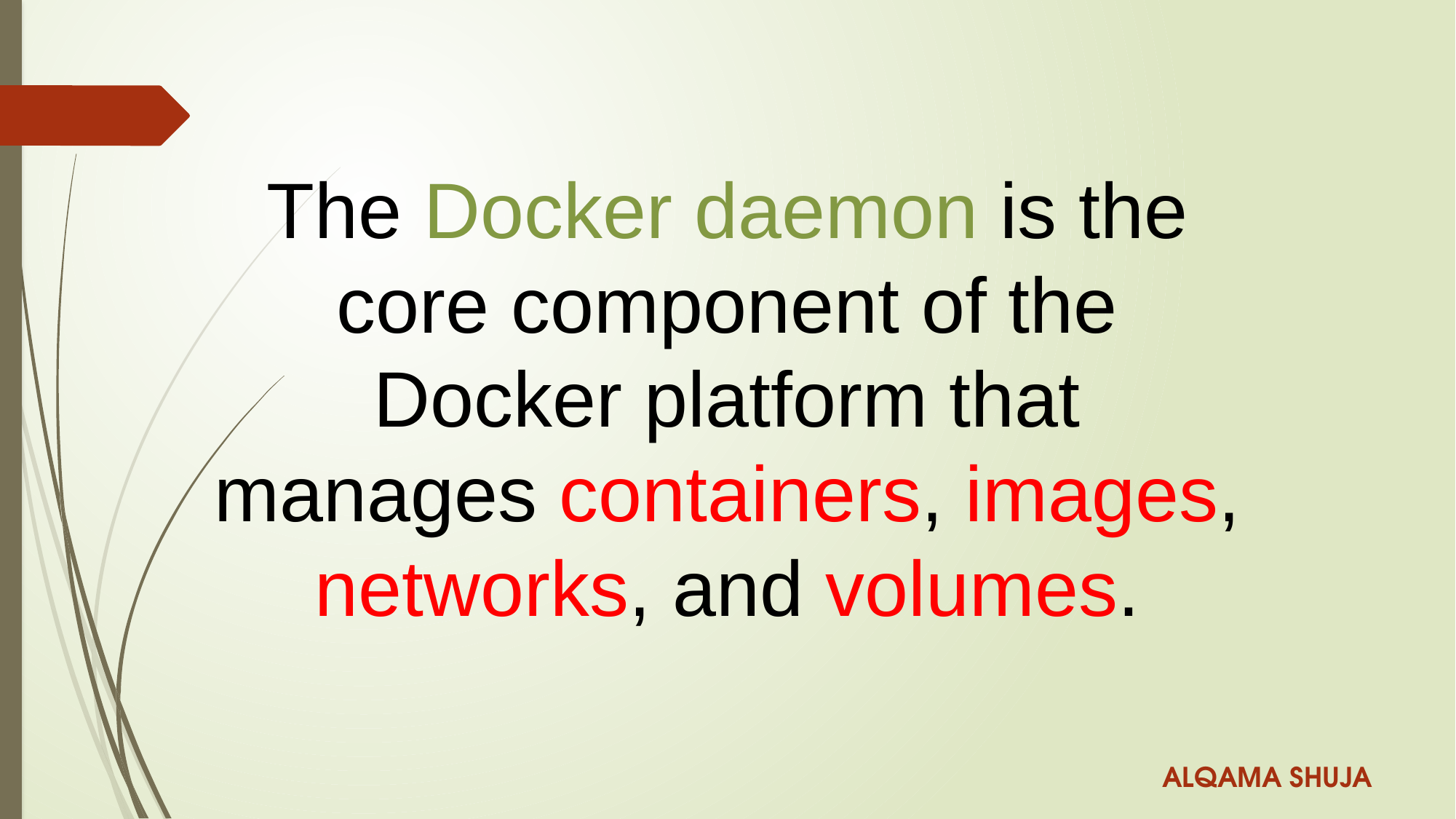

The Docker daemon is the core component of the Docker platform that manages containers, images, networks, and volumes.
ALQAMA SHUJA